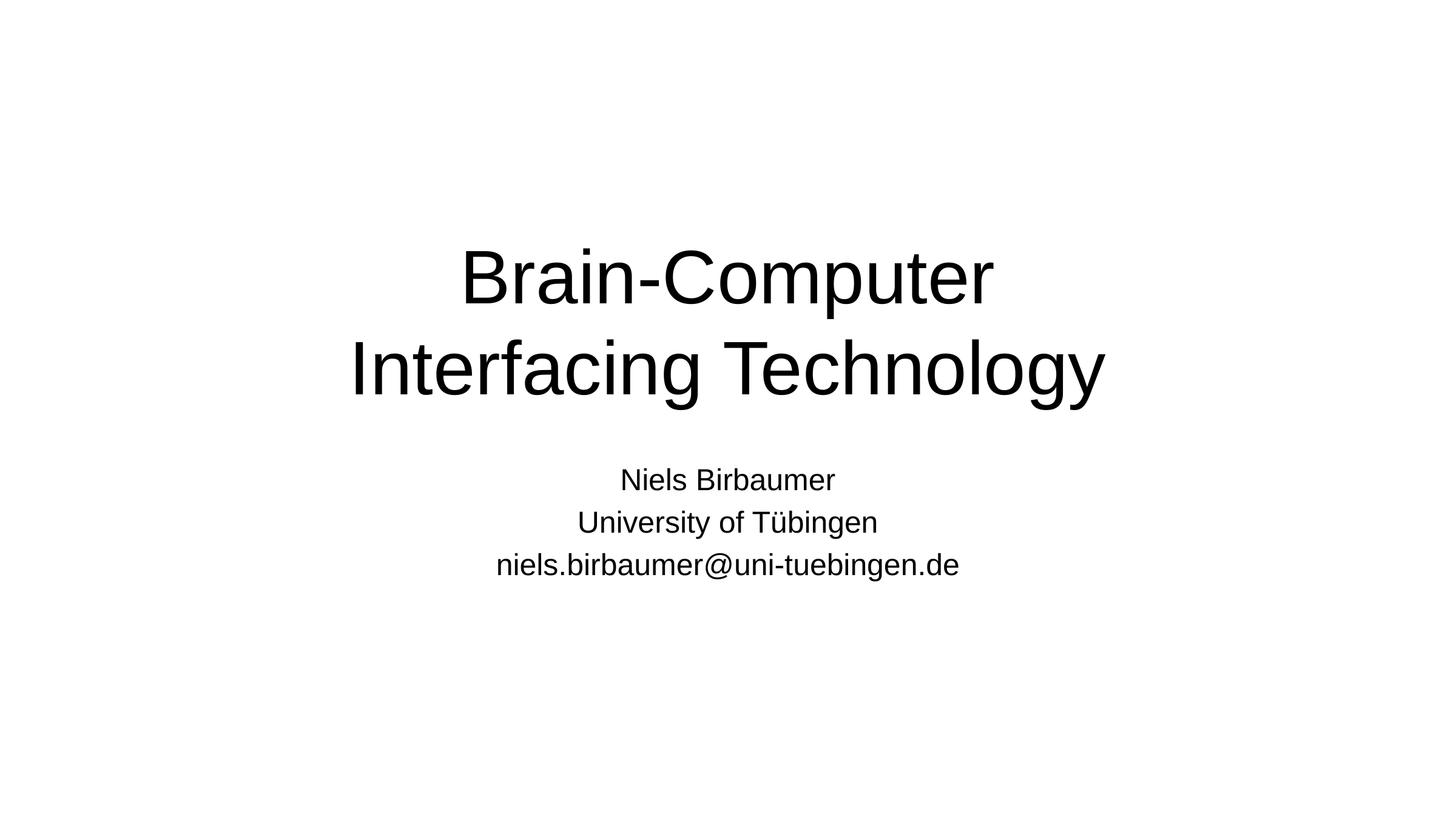

# Brain-Computer Interfacing Technology
Niels Birbaumer
University of Tübingen
niels.birbaumer@uni-tuebingen.de